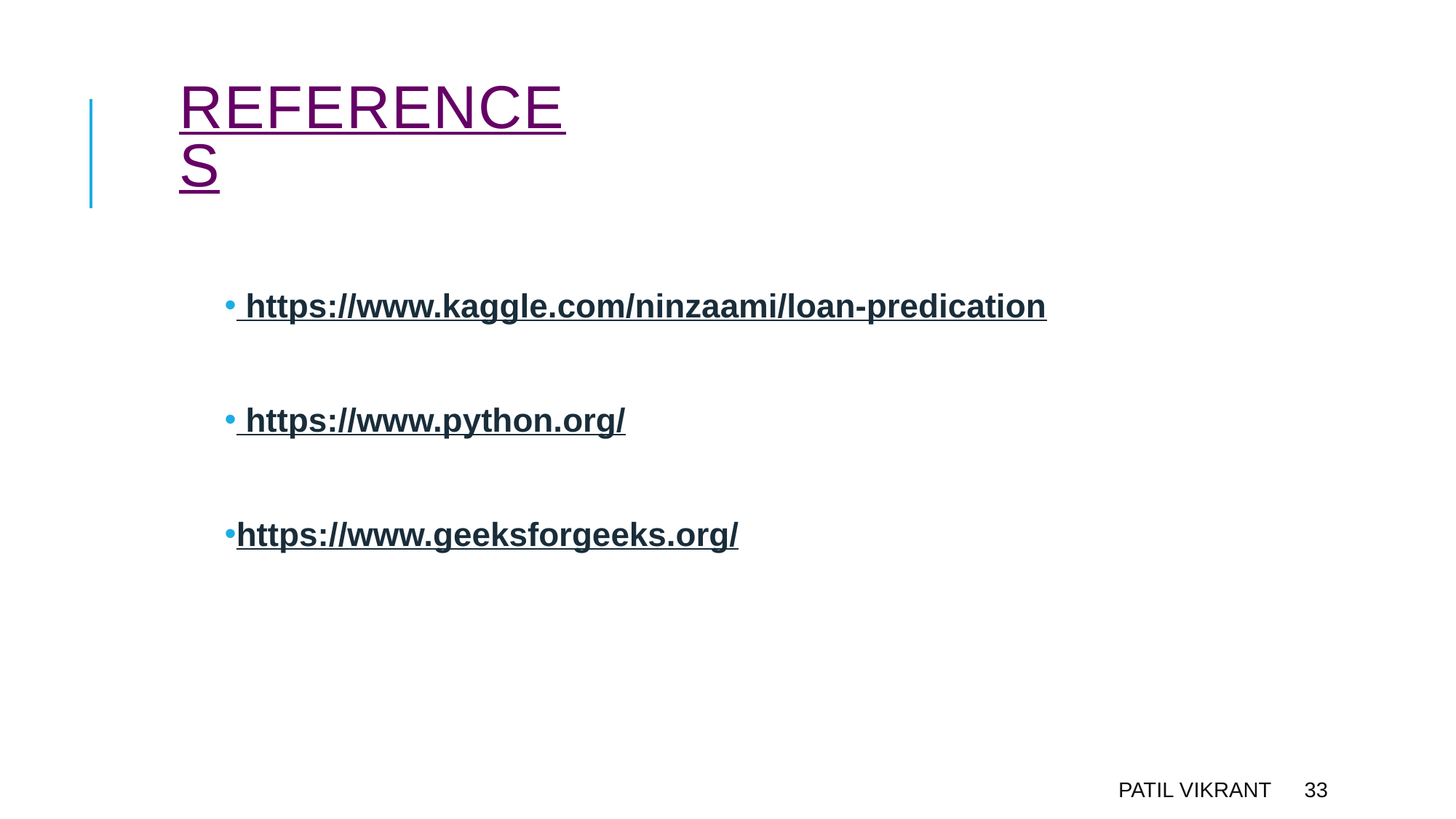

# References
 https://www.kaggle.com/ninzaami/loan-predication

 https://www.python.org/

https://www.geeksforgeeks.org/
Patil Vikrant
33